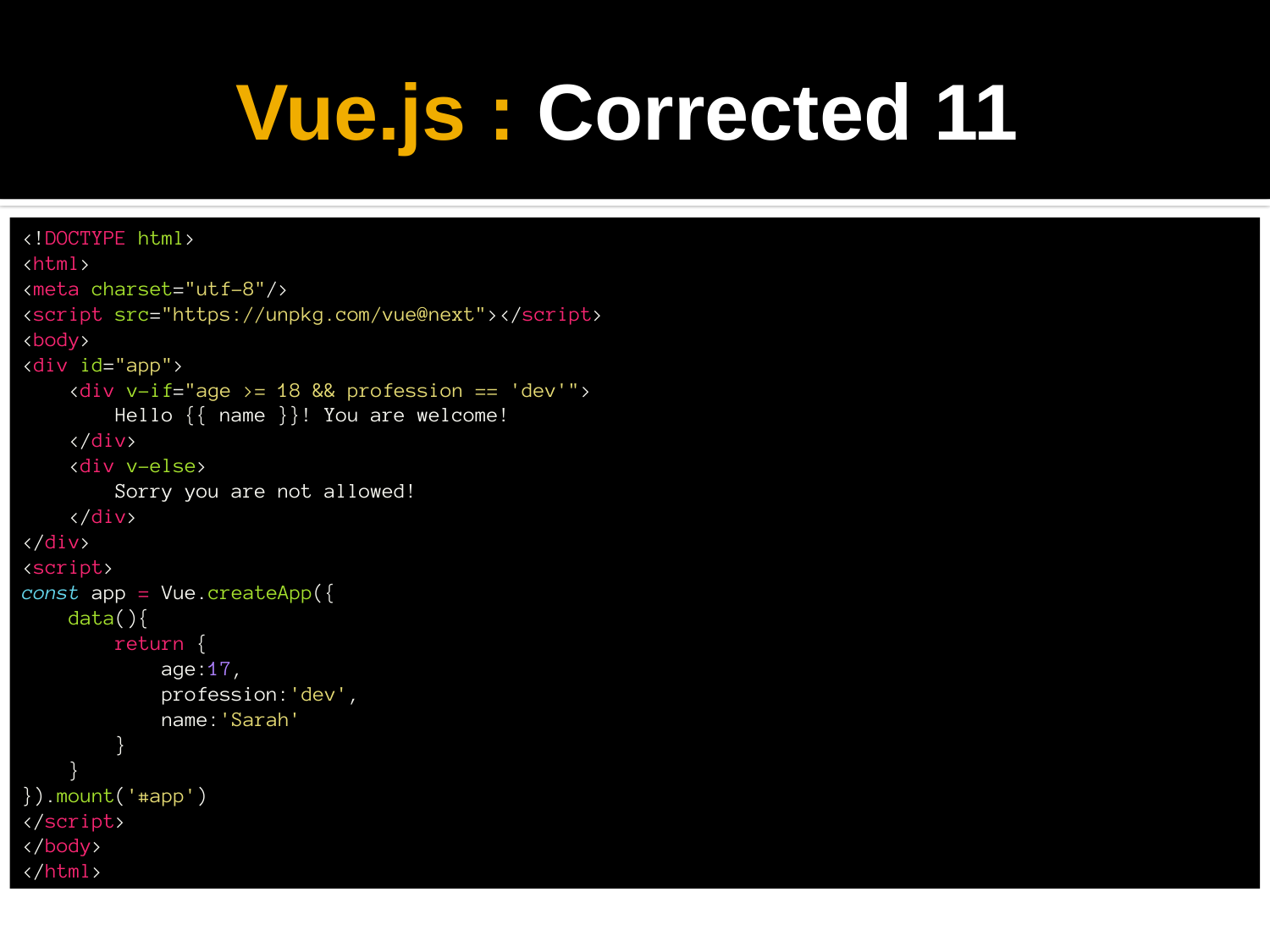

# Vue.js : Corrected 11
<!DOCTYPE html>
<html>
<meta charset="utf-8"/>
<script src="https://unpkg.com/vue@next"></script>
<body>
<div id="app">
    <div v-if="age >= 18 && profession == 'dev'">
        Hello {{ name }}! You are welcome!
    </div>
    <div v-else>
        Sorry you are not allowed!
    </div>
</div>
<script>
const app = Vue.createApp({
    data(){
        return {
            age:17,
            profession:'dev',
            name:'Sarah'
        }
    }
}).mount('#app')
</script>
</body>
</html>​